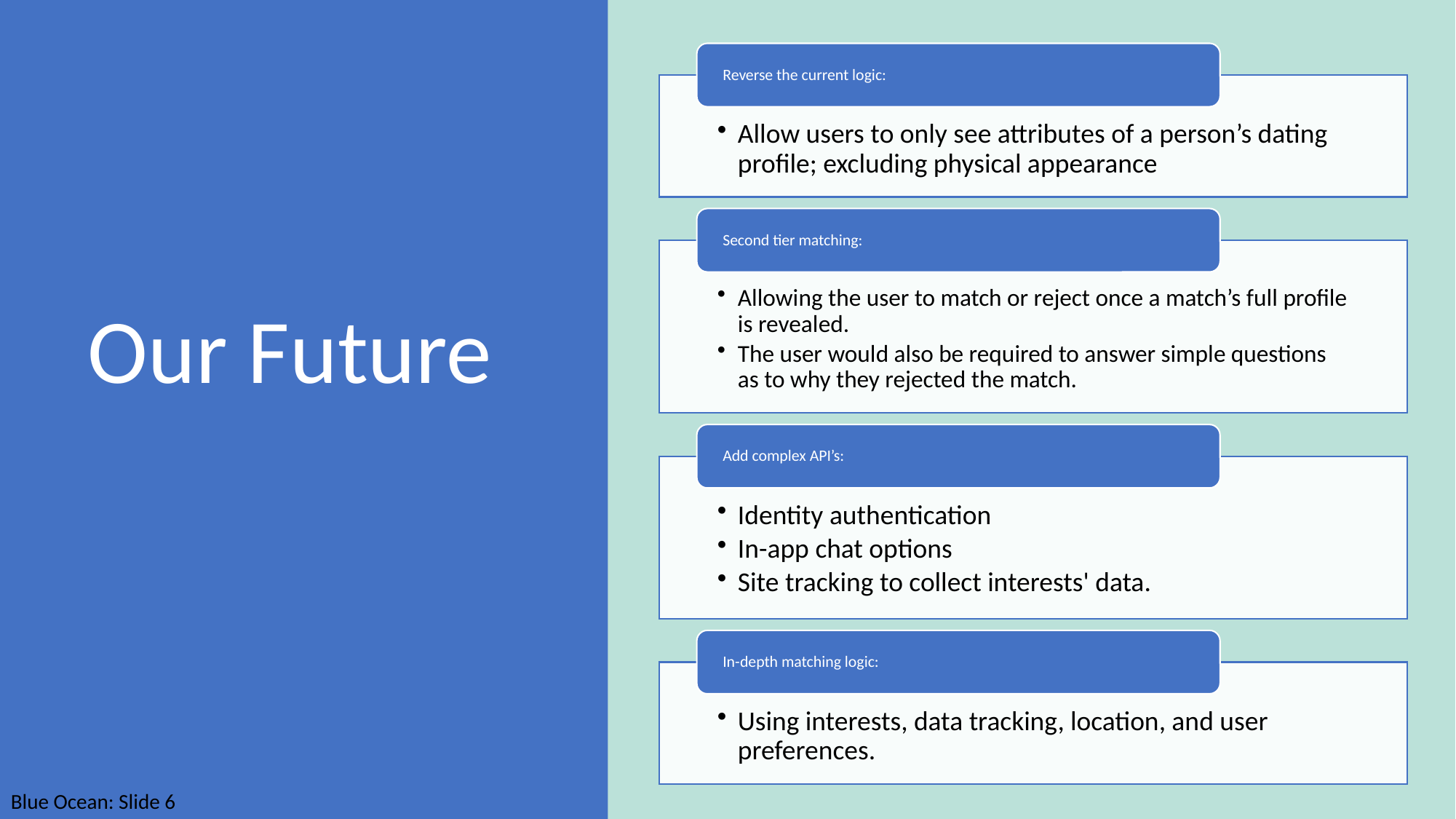

Allow users to only see attributes of a person’s dating profile; excluding physical appearance
Reverse the current logic:
Allowing the user to match or reject once a match’s full profile is revealed.
The user would also be required to answer simple questions as to why they rejected the match.
Second tier matching:
Identity authentication
In-app chat options
Site tracking to collect interests' data.
Add complex API’s:
Using interests, data tracking, location, and user preferences.
In-depth matching logic:
# Our Future
Blue Ocean: Slide 6